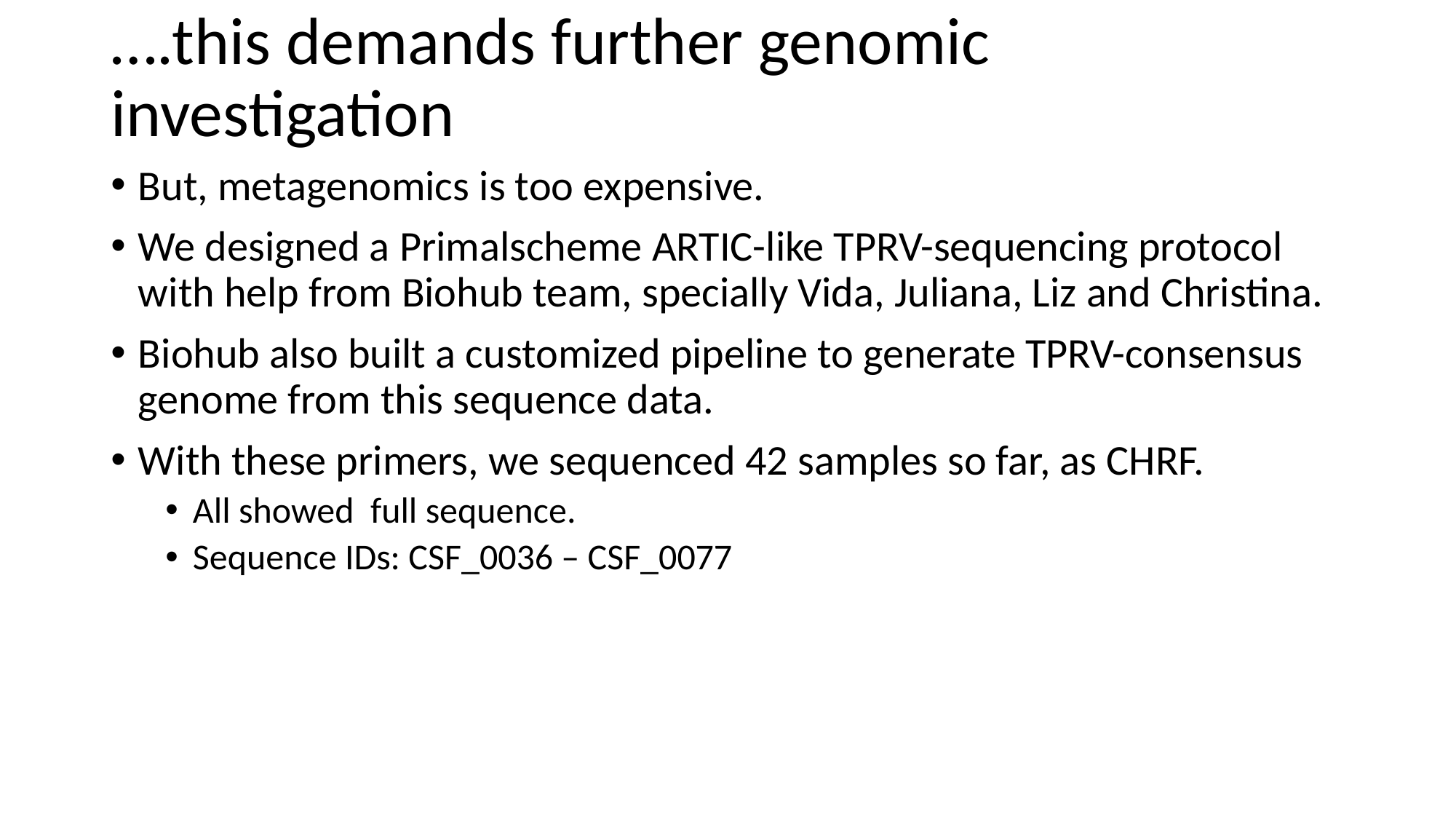

….this demands further genomic investigation
But, metagenomics is too expensive.
We designed a Primalscheme ARTIC-like TPRV-sequencing protocol with help from Biohub team, specially Vida, Juliana, Liz and Christina.
Biohub also built a customized pipeline to generate TPRV-consensus genome from this sequence data.
With these primers, we sequenced 42 samples so far, as CHRF.
All showed  full sequence.
Sequence IDs: CSF_0036 – CSF_0077